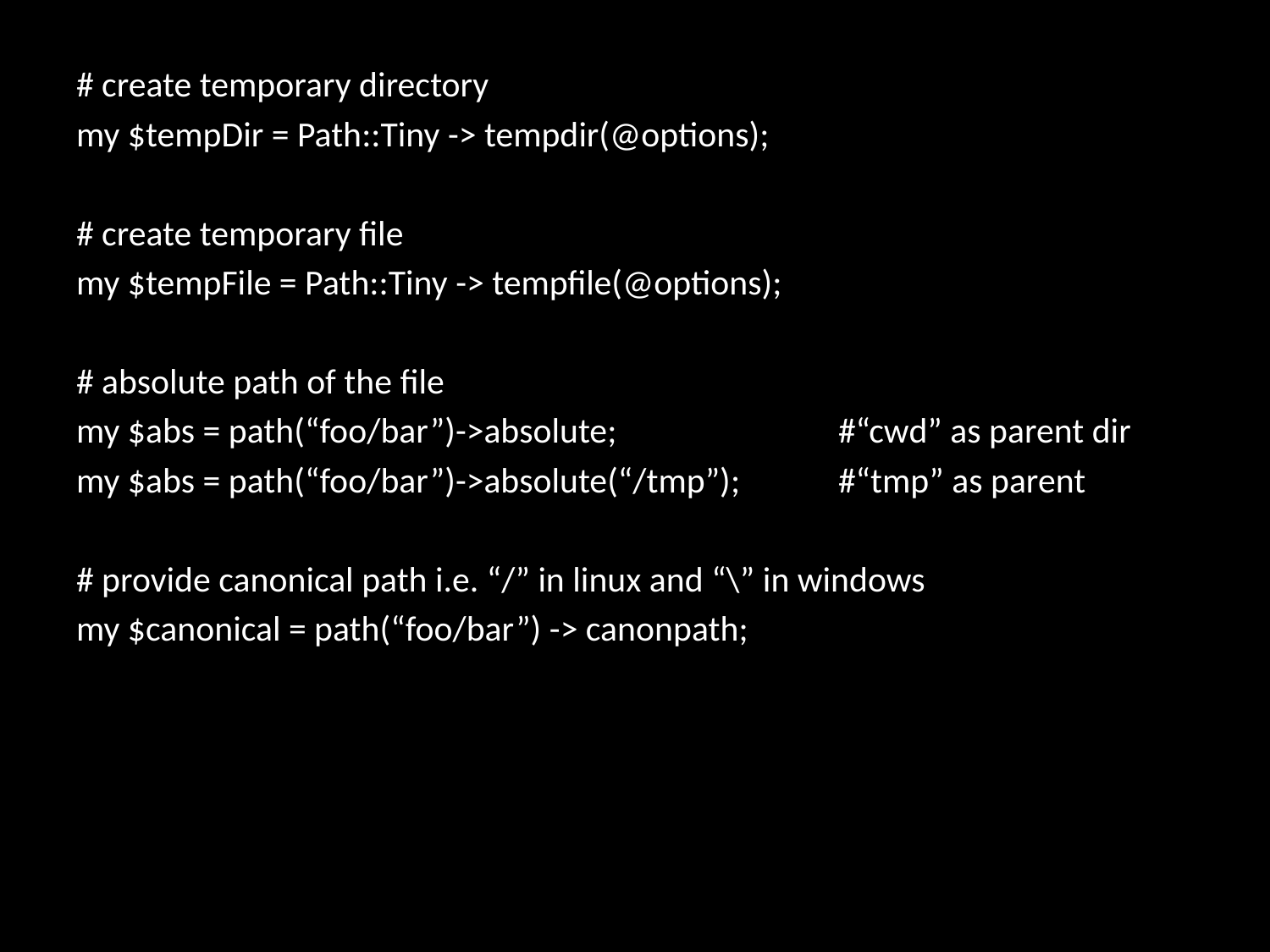

# create temporary directory
my $tempDir = Path::Tiny -> tempdir(@options);

# create temporary file
my $tempFile = Path::Tiny -> tempfile(@options);

# absolute path of the file
my $abs = path(“foo/bar”)->absolute;		#“cwd” as parent dir
my $abs = path(“foo/bar”)->absolute(“/tmp”);	#“tmp” as parent

# provide canonical path i.e. “/” in linux and “\” in windows
my $canonical = path(“foo/bar”) -> canonpath;